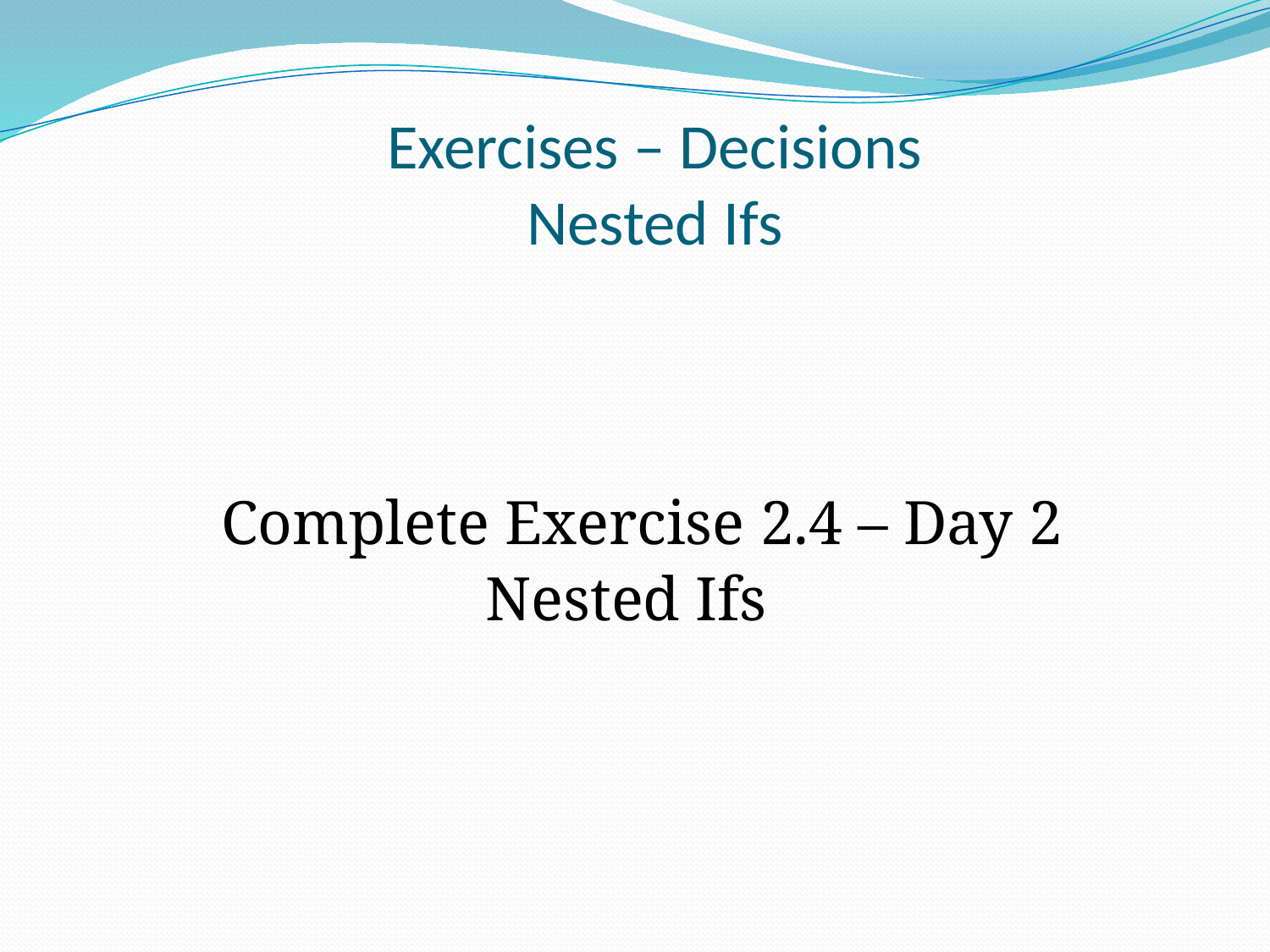

# Exercises – Decisions Nested Ifs

  Complete Exercise 2.4 – Day 2
Nested Ifs